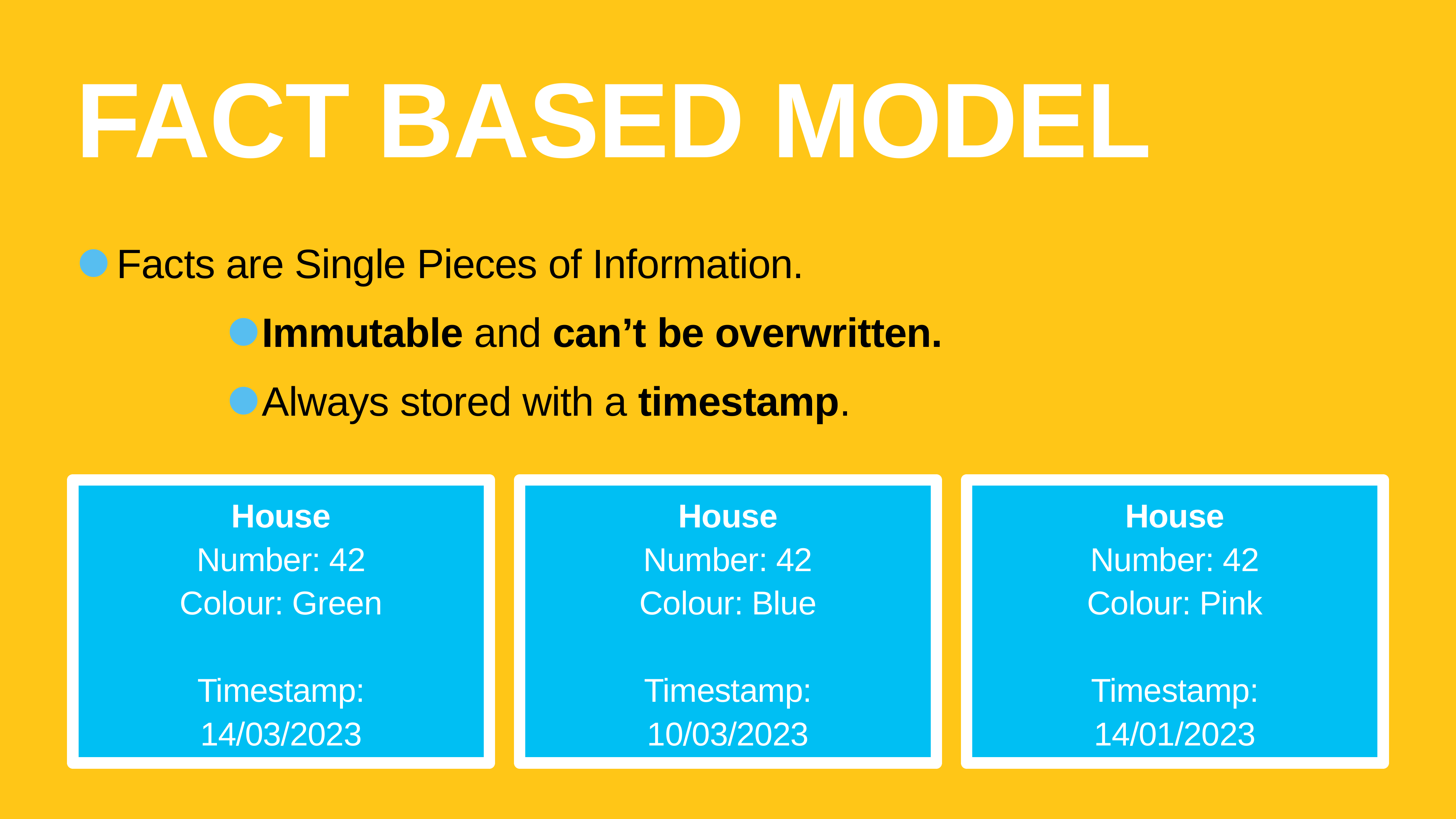

# Fact based model
Facts are Single Pieces of Information.
Immutable and can’t be overwritten.
Always stored with a timestamp.

House
Number: 42
Colour: Green

Timestamp:
14/03/2023
House
Number: 42
Colour: Blue

Timestamp:
10/03/2023
House
Number: 42
Colour: Pink

Timestamp:
14/01/2023